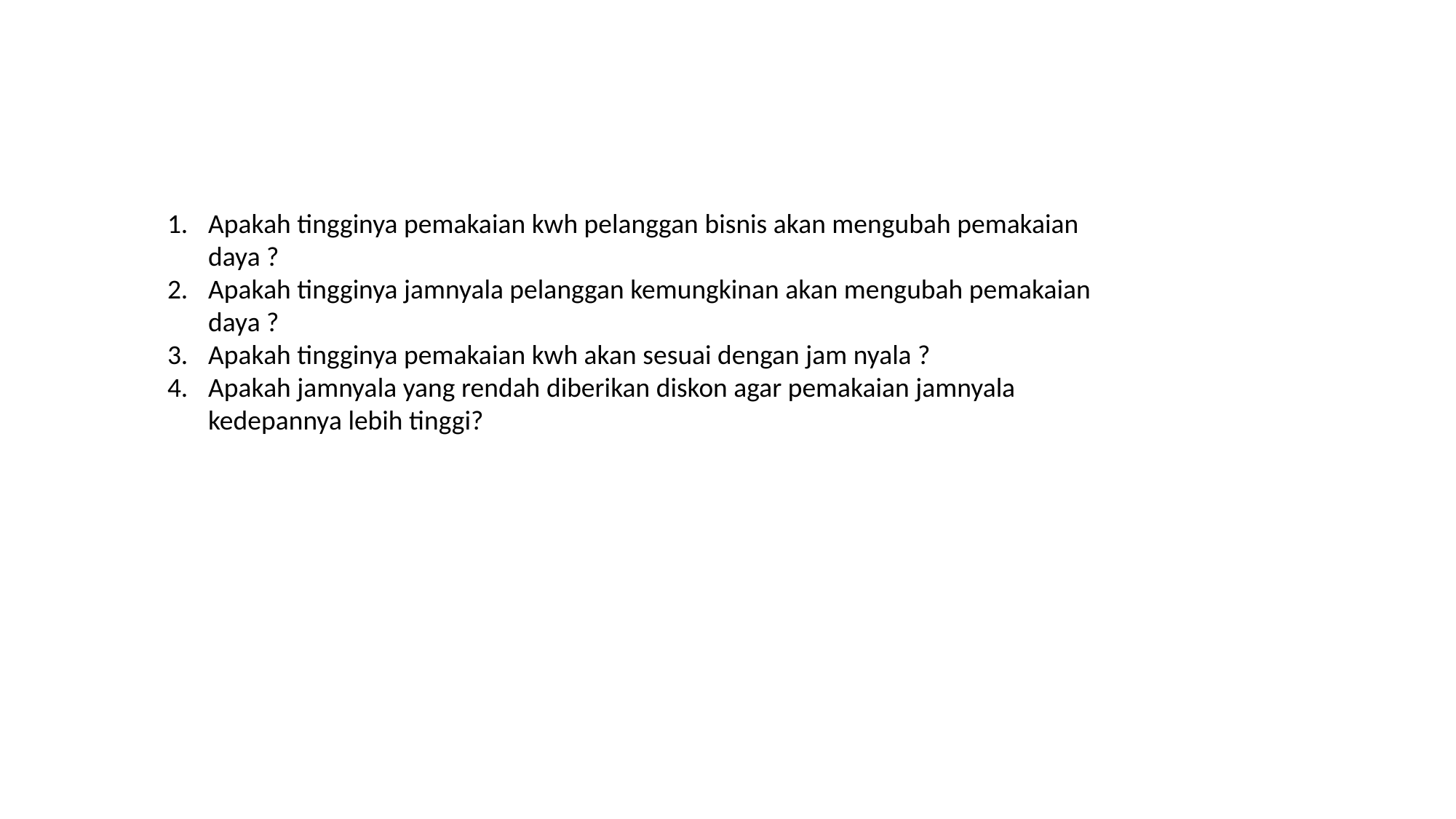

Apakah tingginya pemakaian kwh pelanggan bisnis akan mengubah pemakaian daya ?
Apakah tingginya jamnyala pelanggan kemungkinan akan mengubah pemakaian daya ?
Apakah tingginya pemakaian kwh akan sesuai dengan jam nyala ?
Apakah jamnyala yang rendah diberikan diskon agar pemakaian jamnyala kedepannya lebih tinggi?